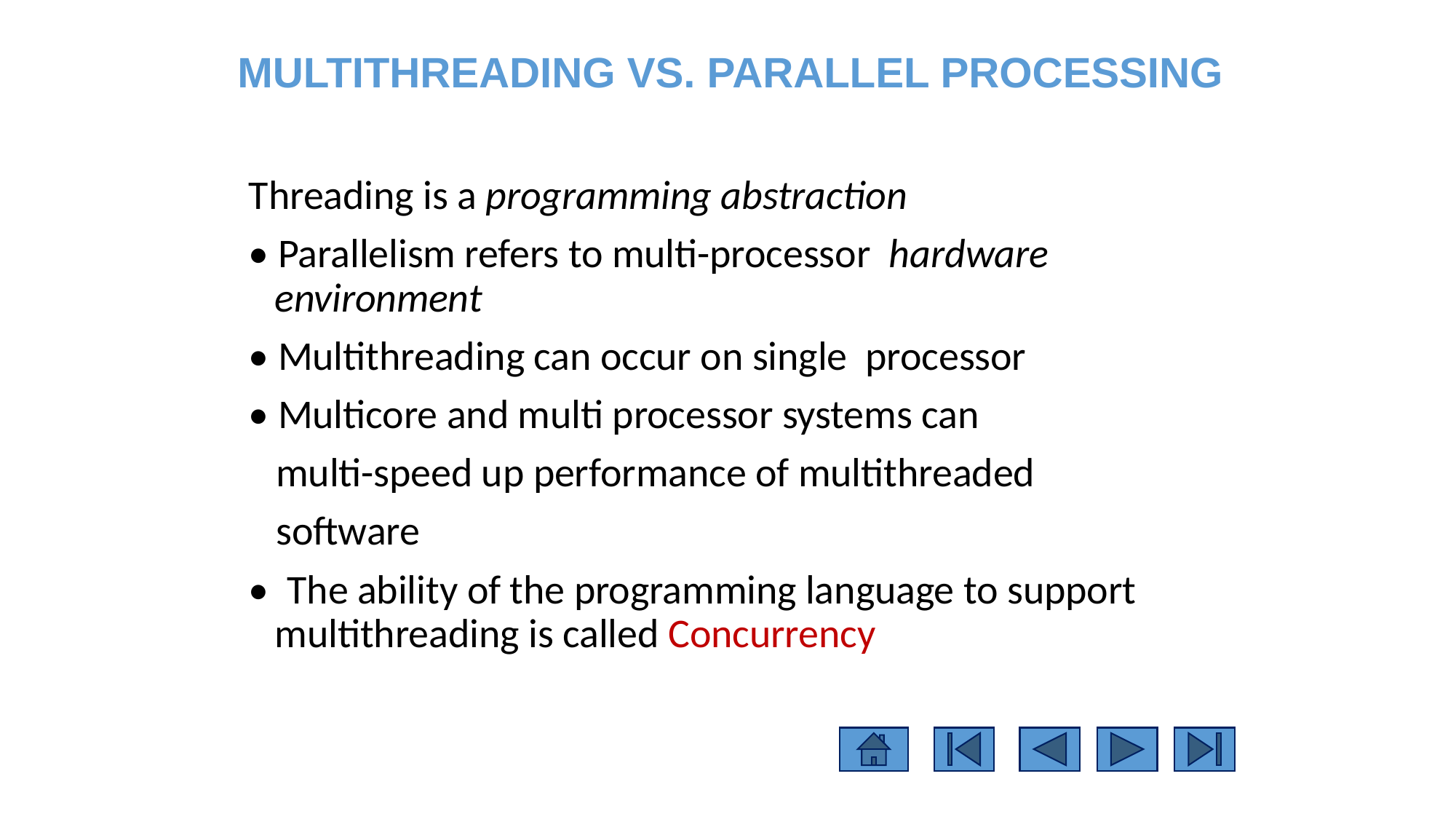

MULTITHREADING VS. PARALLEL PROCESSING
Threading is a programming abstraction
• Parallelism refers to multi-processor  hardware environment
• Multithreading can occur on single  processor
• Multicore and multi processor systems can
   multi-speed up performance of multithreaded
   software
•  The ability of the programming language to support multithreading is called Concurrency